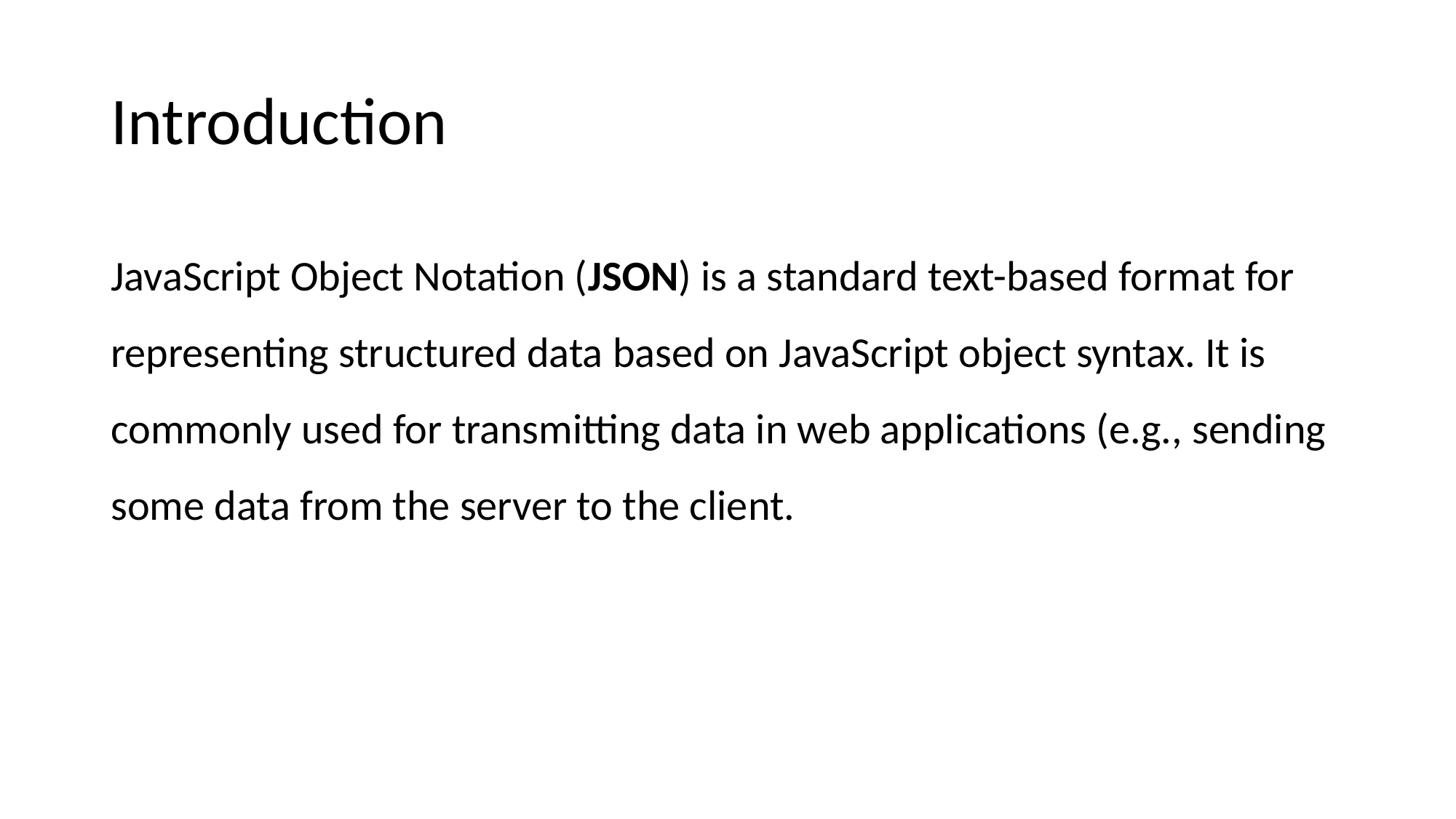

# Introduction
JavaScript Object Notation (JSON) is a standard text-based format for representing structured data based on JavaScript object syntax. It is commonly used for transmitting data in web applications (e.g., sending some data from the server to the client.